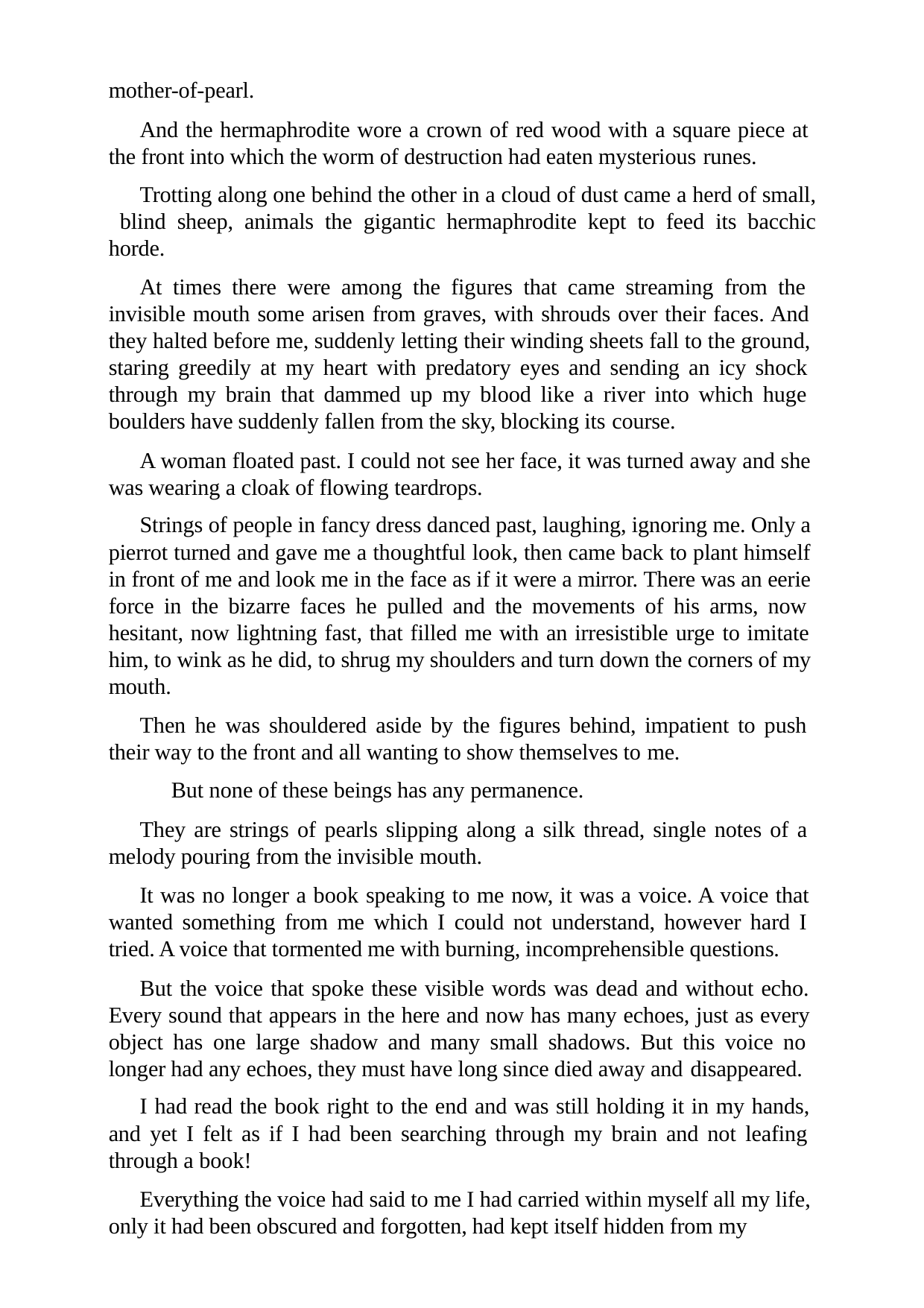

mother-of-pearl.
And the hermaphrodite wore a crown of red wood with a square piece at  the front into which the worm of destruction had eaten mysterious runes.
Trotting along one behind the other in a cloud of dust came a herd of small,  blind sheep, animals the gigantic hermaphrodite kept to feed its bacchic horde.
At times there were among the figures that came streaming from the  invisible mouth some arisen from graves, with shrouds over their faces. And  they halted before me, suddenly letting their winding sheets fall to the ground,  staring greedily at my heart with predatory eyes and sending an icy shock  through my brain that dammed up my blood like a river into which huge  boulders have suddenly fallen from the sky, blocking its course.
A woman floated past. I could not see her face, it was turned away and she  was wearing a cloak of flowing teardrops.
Strings of people in fancy dress danced past, laughing, ignoring me. Only a  pierrot turned and gave me a thoughtful look, then came back to plant himself  in front of me and look me in the face as if it were a mirror. There was an eerie  force in the bizarre faces he pulled and the movements of his arms, now  hesitant, now lightning fast, that filled me with an irresistible urge to imitate  him, to wink as he did, to shrug my shoulders and turn down the corners of my  mouth.
Then he was shouldered aside by the figures behind, impatient to push  their way to the front and all wanting to show themselves to me.
But none of these beings has any permanence.
They are strings of pearls slipping along a silk thread, single notes of a  melody pouring from the invisible mouth.
It was no longer a book speaking to me now, it was a voice. A voice that  wanted something from me which I could not understand, however hard I  tried. A voice that tormented me with burning, incomprehensible questions.
But the voice that spoke these visible words was dead and without echo.  Every sound that appears in the here and now has many echoes, just as every  object has one large shadow and many small shadows. But this voice no  longer had any echoes, they must have long since died away and disappeared.
I had read the book right to the end and was still holding it in my hands,  and yet I felt as if I had been searching through my brain and not leafing  through a book!
Everything the voice had said to me I had carried within myself all my life,  only it had been obscured and forgotten, had kept itself hidden from my